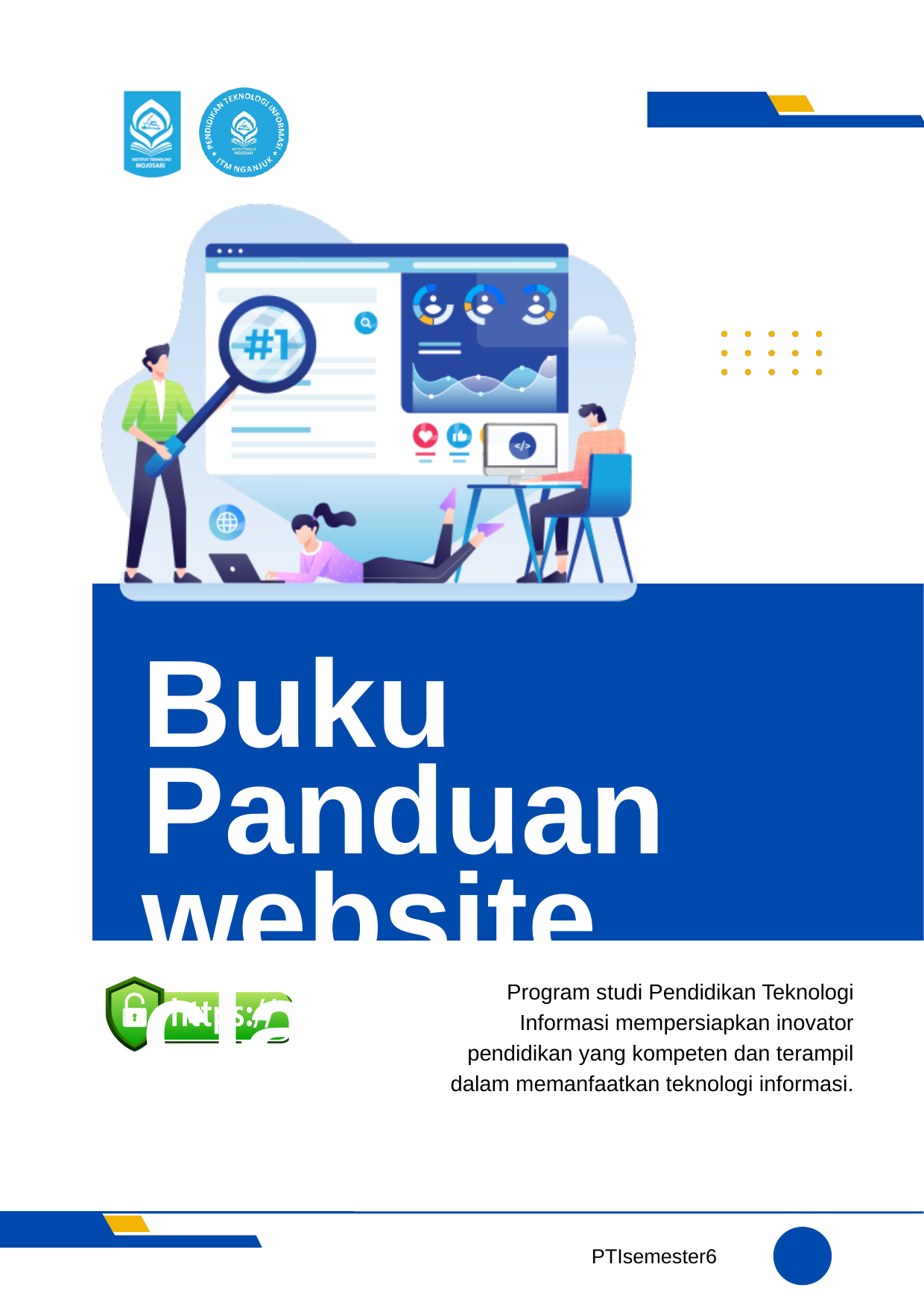

Buku Panduan
website class PTI
Program studi Pendidikan Teknologi Informasi mempersiapkan inovator pendidikan yang kompeten dan terampil dalam memanfaatkan teknologi informasi.

PTIsemester6